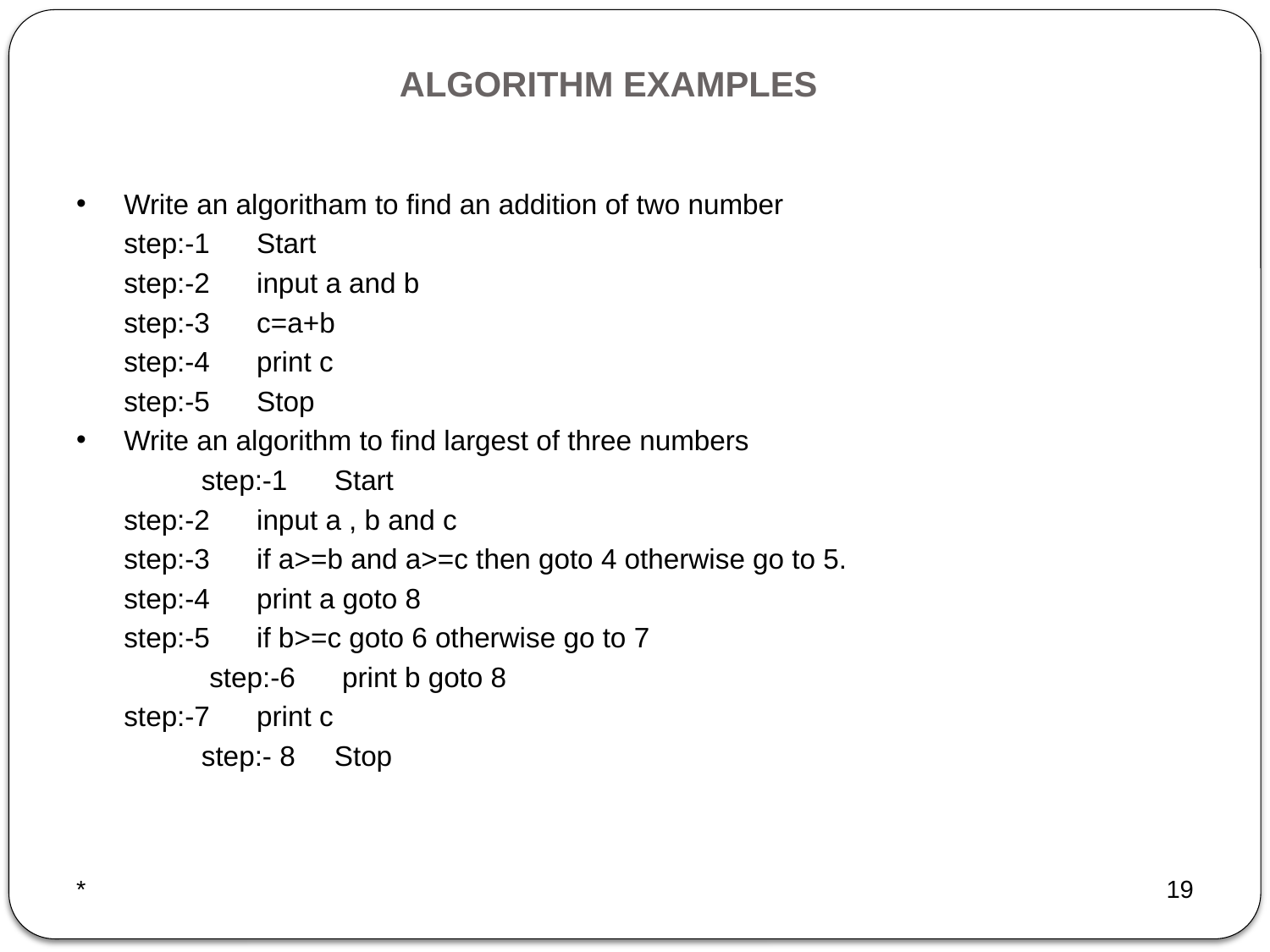

# ALGORITHM EXAMPLES
Write an algoritham to find an addition of two number
	step:-1      Start
	step:-2      input a and b
	step:-3      c=a+b
	step:-4      print c
	step:-5      Stop
Write an algorithm to find largest of three numbers
                step:-1      Start
	step:-2      input a , b and c
	step:-3      if a>=b and a>=c then goto 4 otherwise go to 5.
	step:-4      print a goto 8
	step:-5      if b>=c goto 6 otherwise go to 7
                 step:-6      print b goto 8
	step:-7      print c
                step:- 8     Stop
*
19